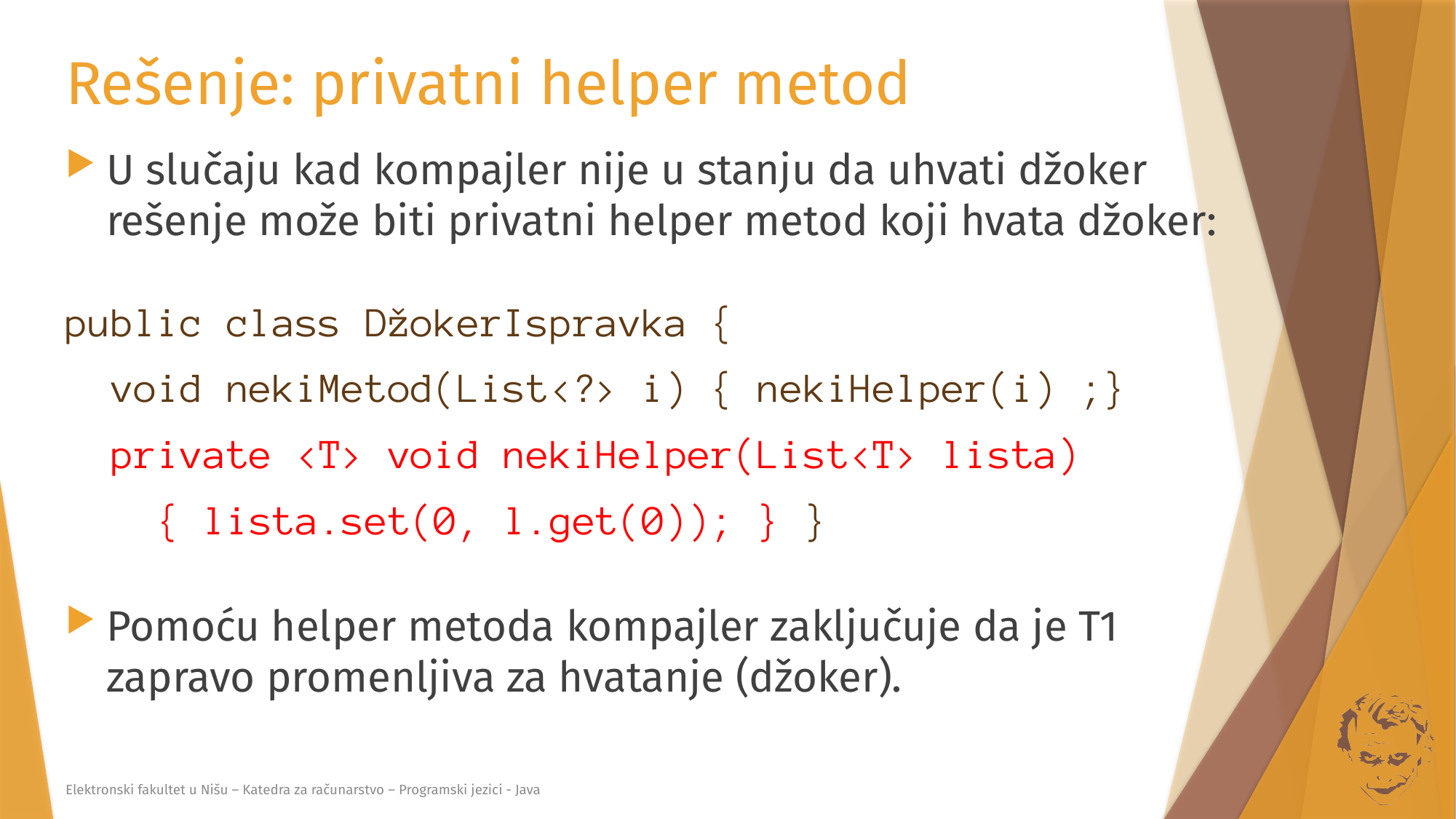

# Rešenje: privatni helper metod
U slučaju kad kompajler nije u stanju da uhvati džoker rešenje može biti privatni helper metod koji hvata džoker:

public class DžokerIspravka {
  void nekiMetod(List<?> i) { nekiHelper(i) ;}
  private <T> void nekiHelper(List<T> lista)
    { lista.set(0, l.get(0)); } }

Pomoću helper metoda kompajler zaključuje da je T1 zapravo promenljiva za hvatanje (džoker).

Elektronski fakultet u Nišu – Katedra za računarstvo – Programski jezici - Java